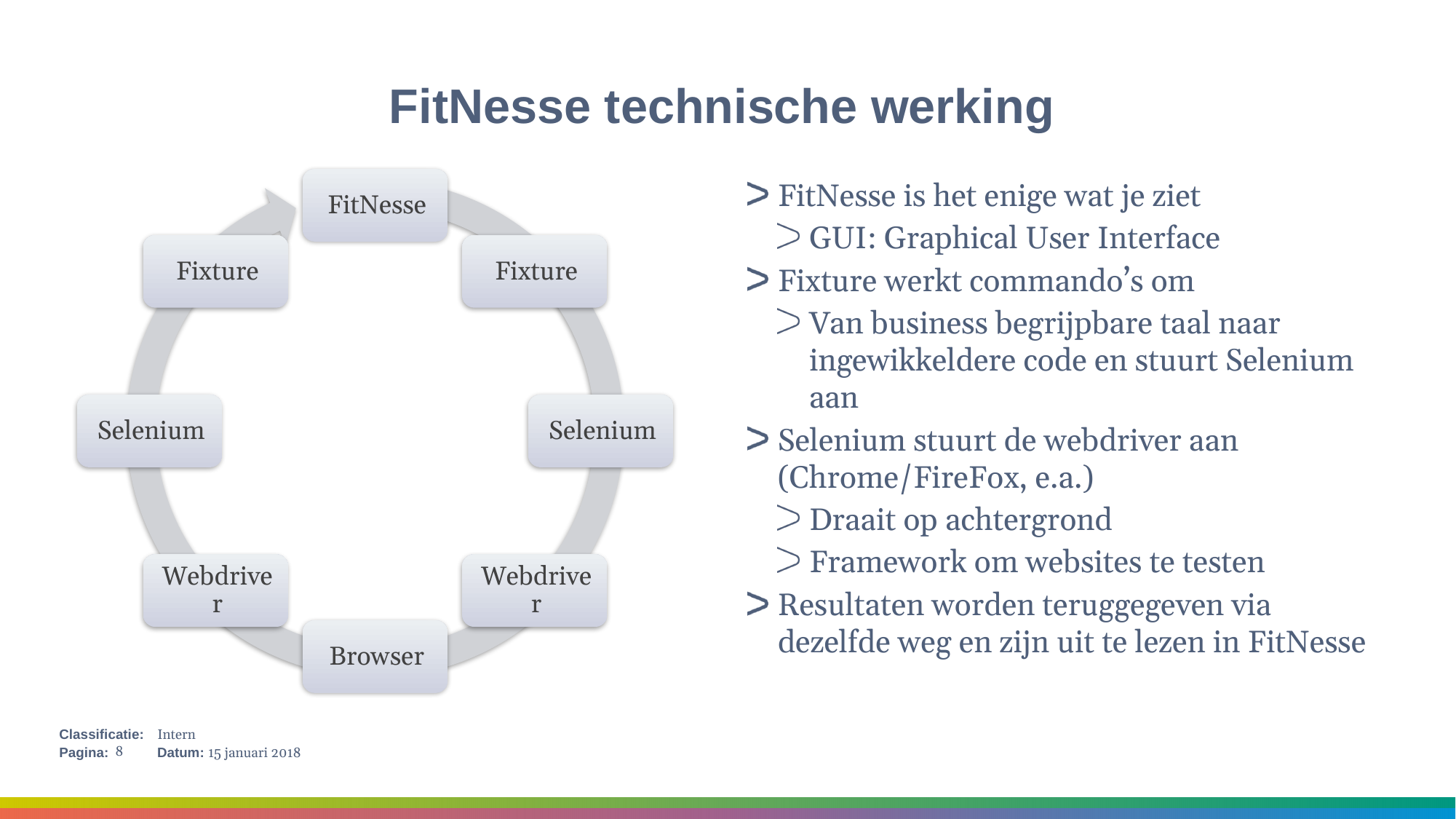

# FitNesse technische werking
FitNesse
Fixture
Selenium
Webdriver
Browser
Webdriver
Selenium
Fixture
FitNesse is het enige wat je ziet
GUI: Graphical User Interface
Fixture werkt commando’s om
Van business begrijpbare taal naar ingewikkeldere code en stuurt Selenium aan
Selenium stuurt de webdriver aan (Chrome/FireFox, e.a.)
Draait op achtergrond
Framework om websites te testen
Resultaten worden teruggegeven via dezelfde weg en zijn uit te lezen in FitNesse

8
15 januari 2018